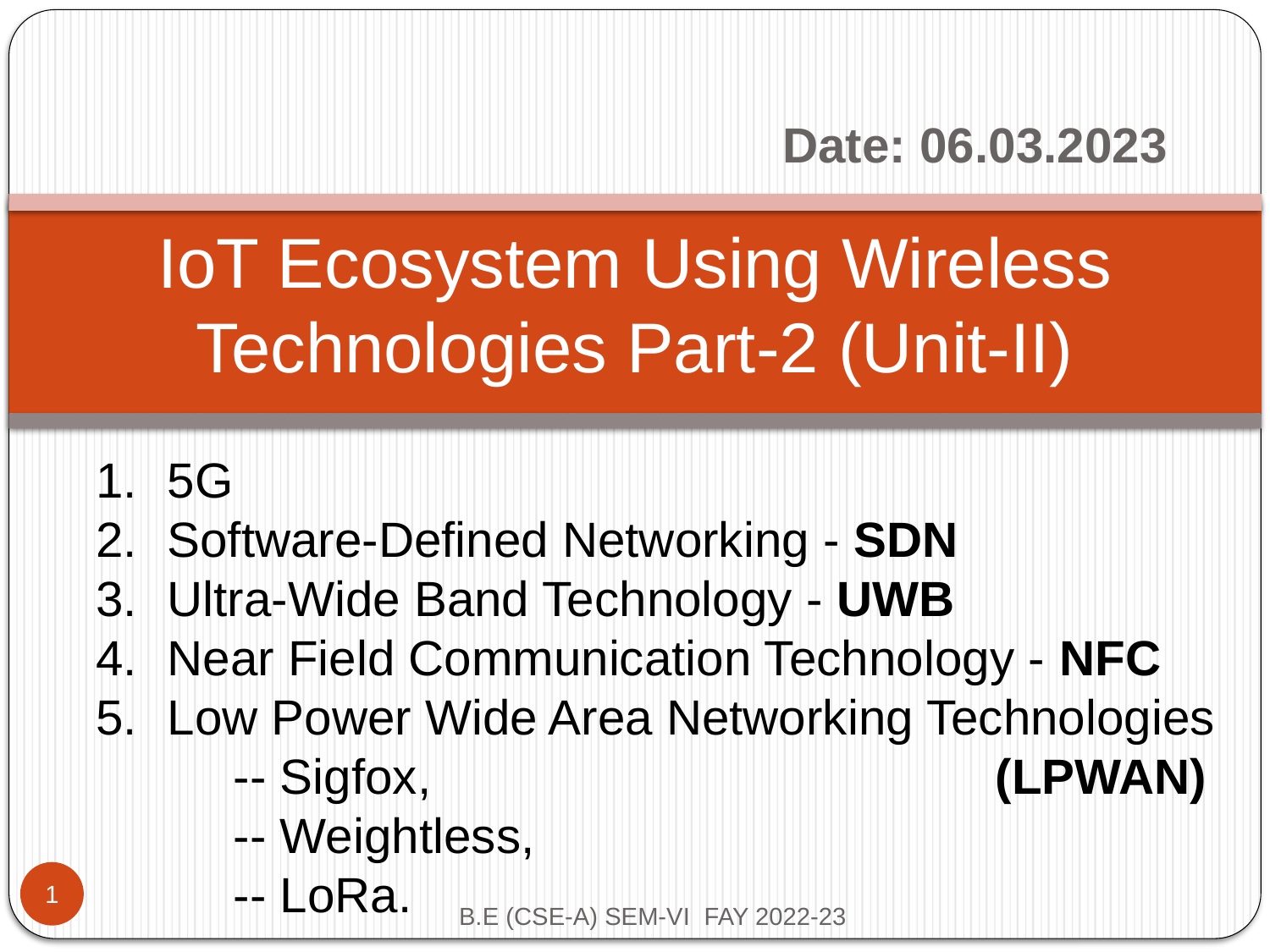

Date: 06.03.2023
# IoT Ecosystem Using Wireless Technologies Part-2 (Unit-II)
5G
Software-Defined Networking - SDN
Ultra-Wide Band Technology - UWB
Near Field Communication Technology - NFC
Low Power Wide Area Networking Technologies
          -- Sigfox,                                         (LPWAN)
          -- Weightless,
          -- LoRa.
1
B.E (CSE-A) SEM-VI  FAY 2022-23